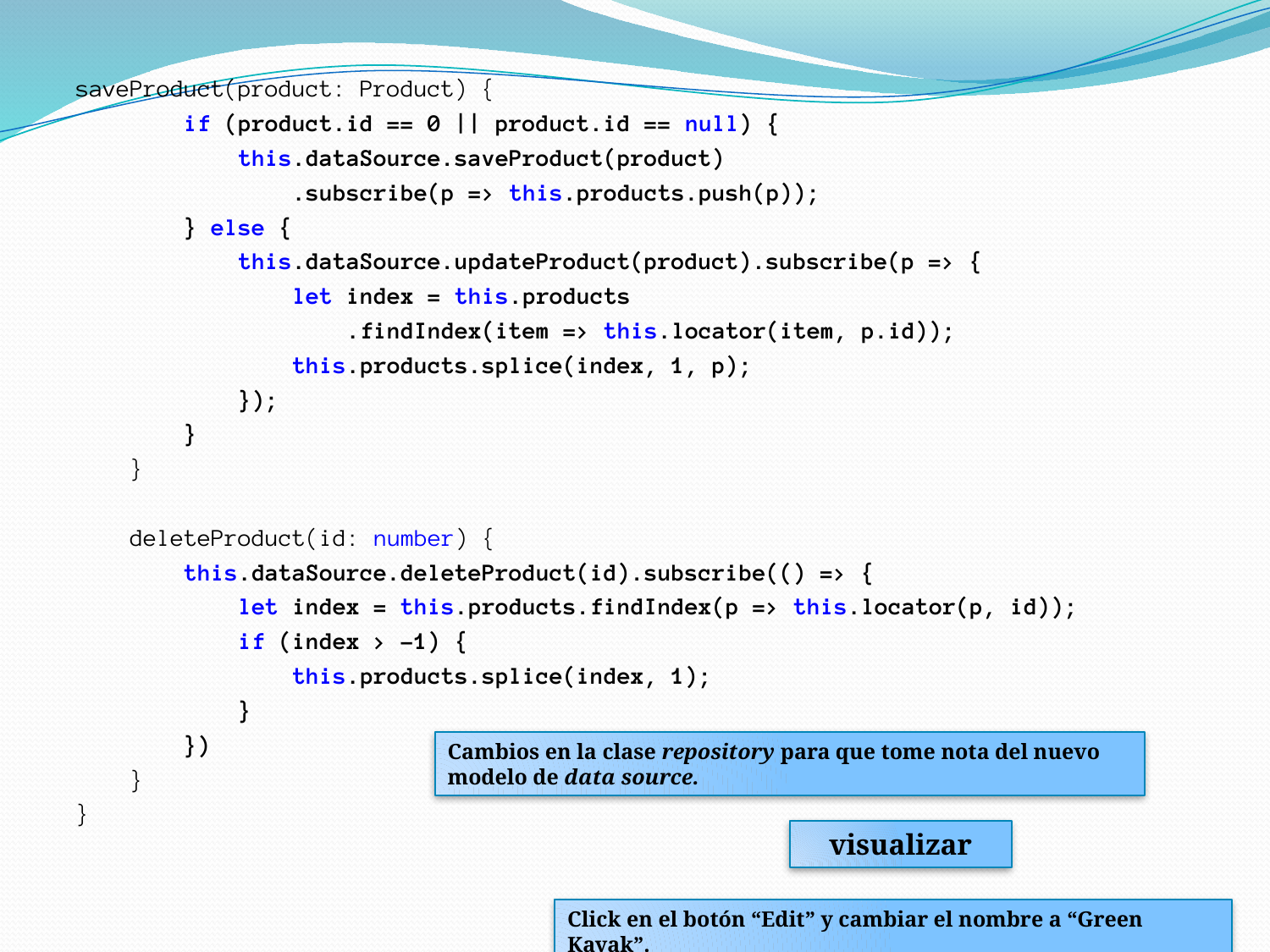

saveProduct(product: Product) {
        if (product.id == 0 || product.id == null) {
            this.dataSource.saveProduct(product)
                .subscribe(p => this.products.push(p));
        } else {
            this.dataSource.updateProduct(product).subscribe(p => {
                let index = this.products
                    .findIndex(item => this.locator(item, p.id));
                this.products.splice(index, 1, p);
            });
        }
    }

    deleteProduct(id: number) {
        this.dataSource.deleteProduct(id).subscribe(() => {
            let index = this.products.findIndex(p => this.locator(p, id));
            if (index > -1) {
                this.products.splice(index, 1);
            }
        })
    }
}

Cambios en la clase repository para que tome nota del nuevo modelo de data source.
visualizar
Click en el botón “Edit” y cambiar el nombre a “Green Kayak”.